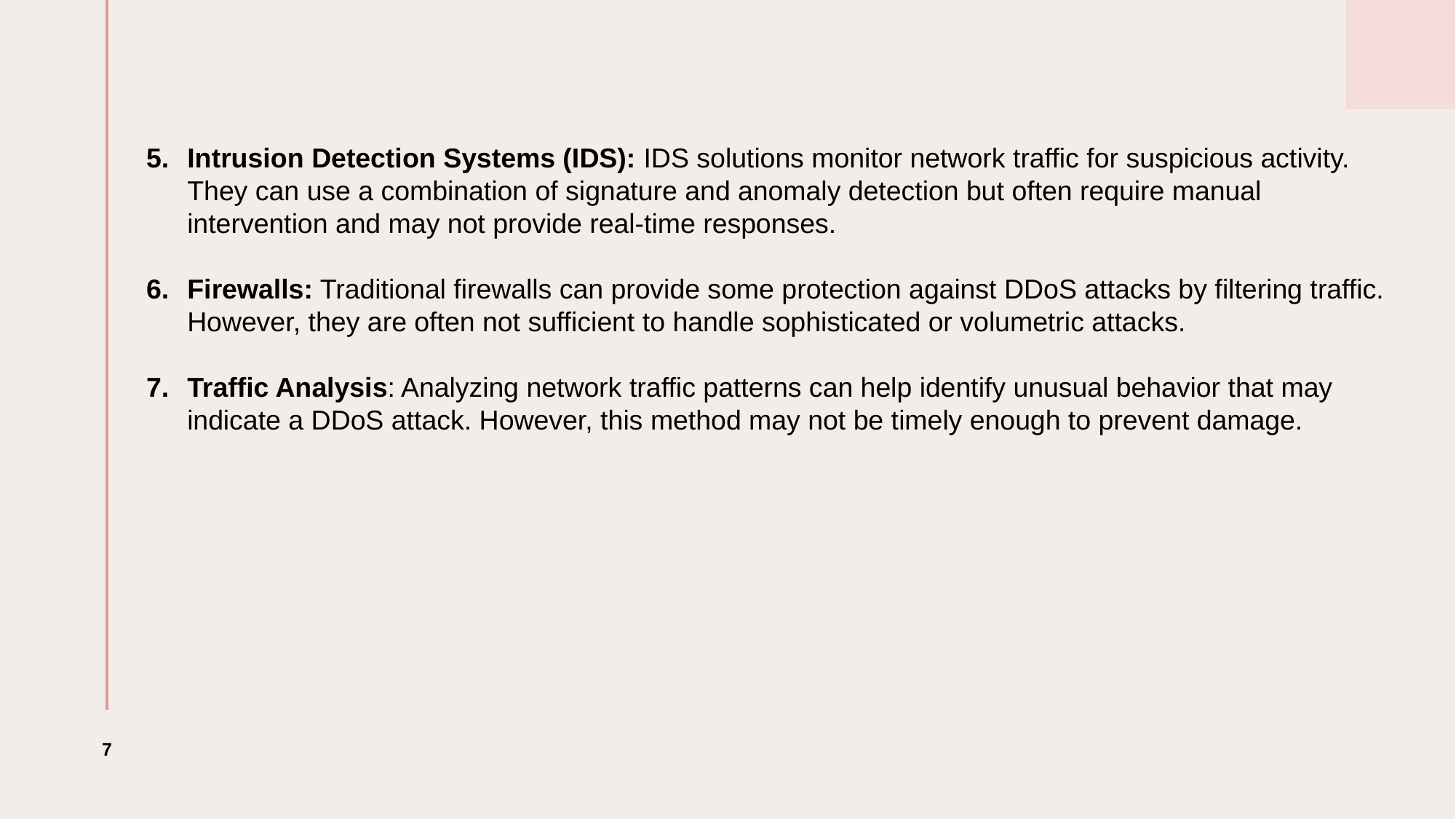

Intrusion Detection Systems (IDS): IDS solutions monitor network traffic for suspicious activity. They can use a combination of signature and anomaly detection but often require manual intervention and may not provide real-time responses.

Firewalls: Traditional firewalls can provide some protection against DDoS attacks by filtering traffic. However, they are often not sufficient to handle sophisticated or volumetric attacks.

Traffic Analysis: Analyzing network traffic patterns can help identify unusual behavior that may indicate a DDoS attack. However, this method may not be timely enough to prevent damage.
7